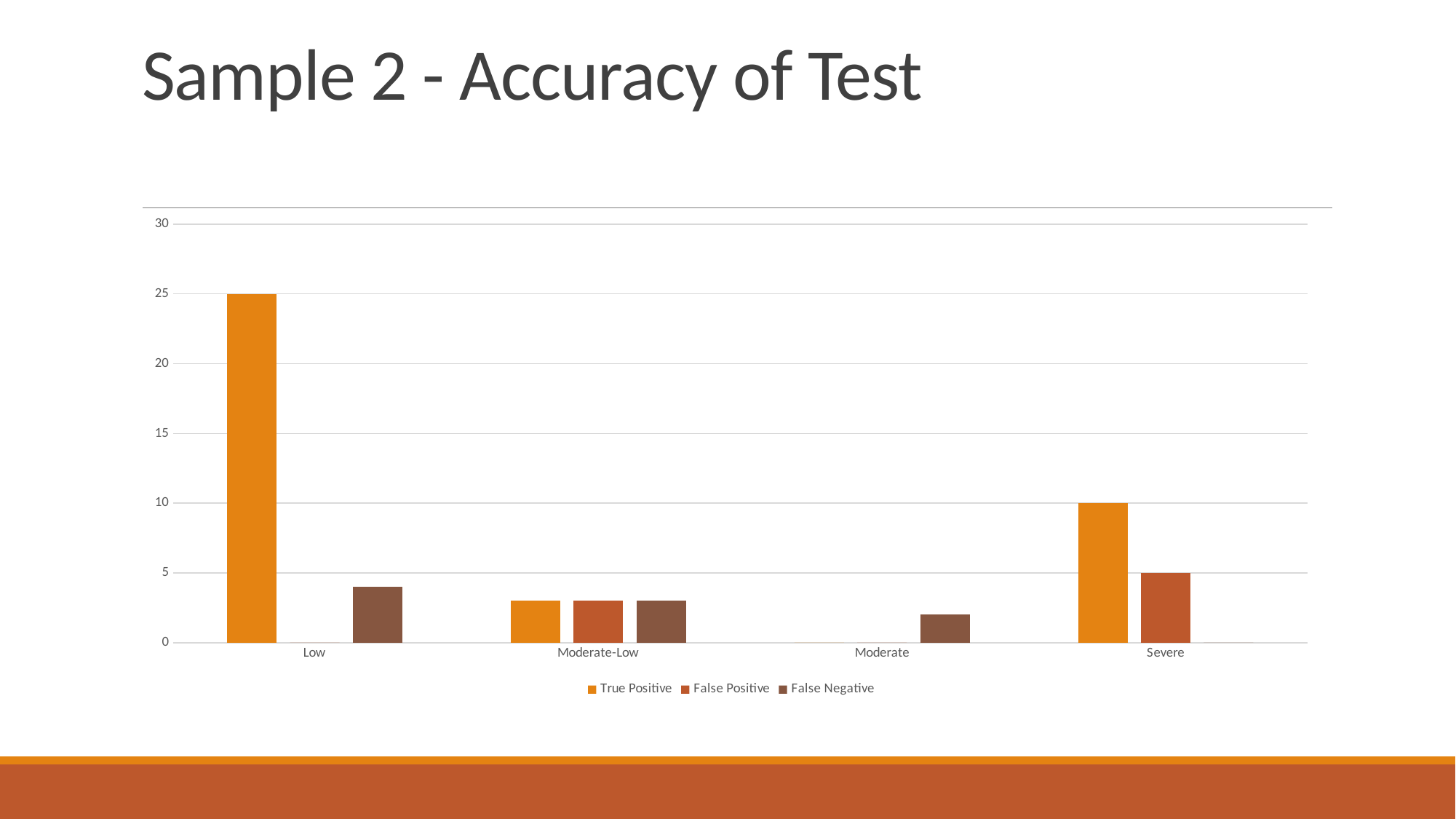

# Sample 2 - Accuracy of Test

### Chart

| Category | True Positive | False Positive | False Negative |
|---|---|---|---|
| Low | 25.0 | 0.0 | 4.0 |
| Moderate-Low | 3.0 | 3.0 | 3.0 |
| Moderate | 0.0 | 0.0 | 2.0 |
| Severe | 10.0 | 5.0 | 0.0 |